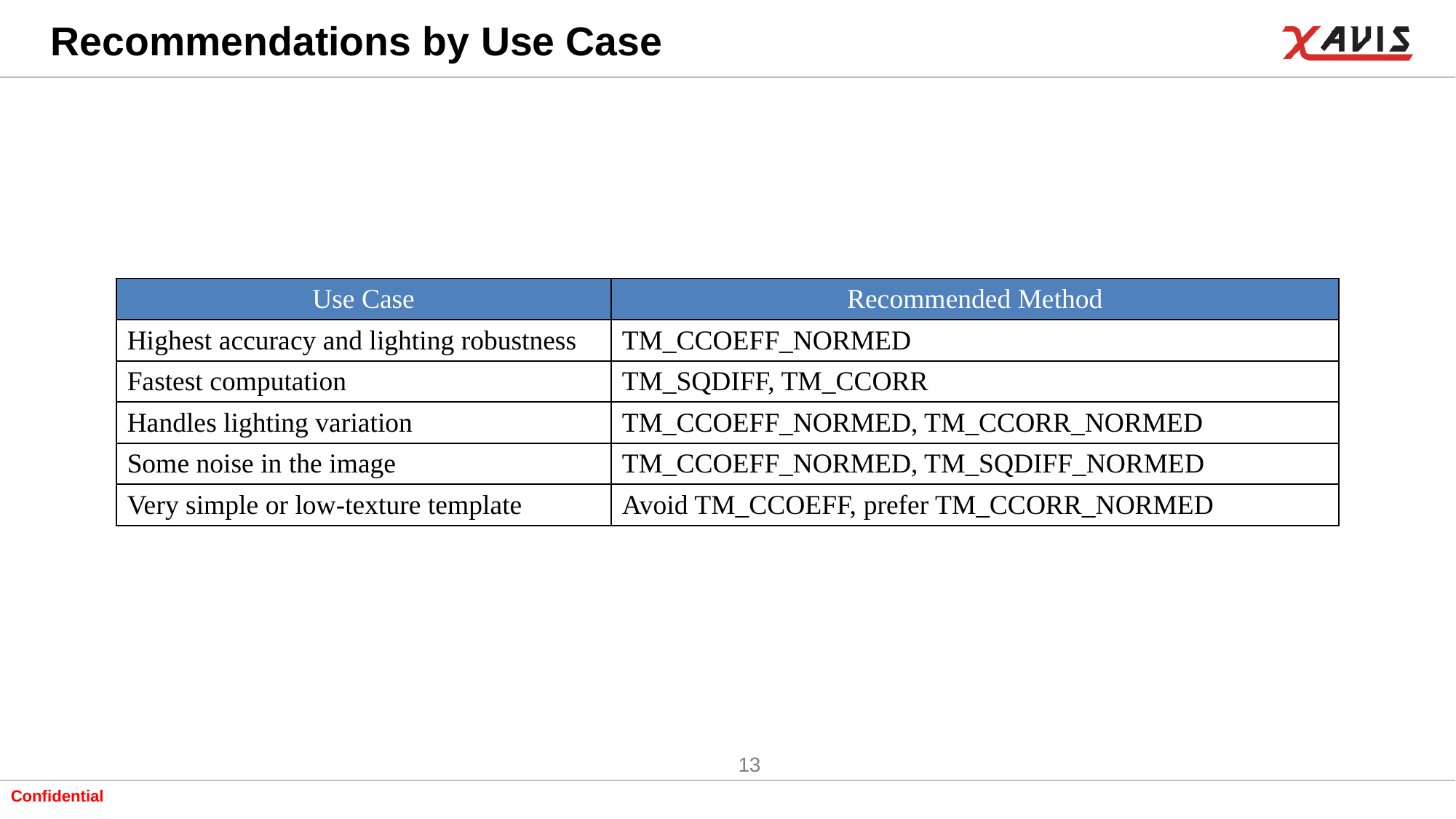

# Recommendations by Use Case
| Use Case | Recommended Method |
| --- | --- |
| Highest accuracy and lighting robustness | TM\_CCOEFF\_NORMED |
| Fastest computation | TM\_SQDIFF, TM\_CCORR |
| Handles lighting variation | TM\_CCOEFF\_NORMED, TM\_CCORR\_NORMED |
| Some noise in the image | TM\_CCOEFF\_NORMED, TM\_SQDIFF\_NORMED |
| Very simple or low-texture template | Avoid TM\_CCOEFF, prefer TM\_CCORR\_NORMED |